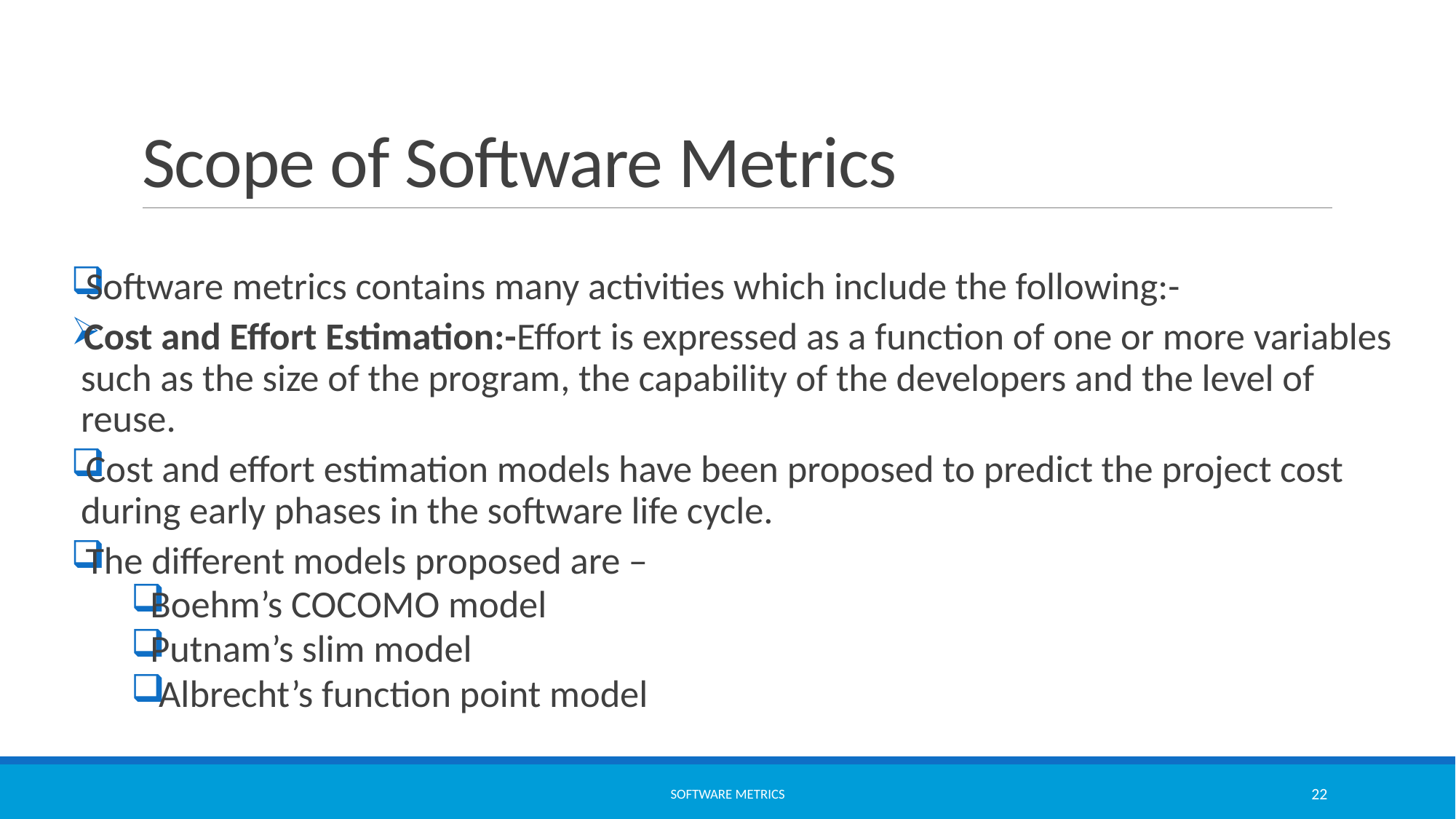

# Scope of Software Metrics

Software metrics contains many activities which include the following:-
Cost and Effort Estimation:-Effort is expressed as a function of one or more variables such as the size of the program, the capability of the developers and the level of reuse.
Cost and effort estimation models have been proposed to predict the project cost during early phases in the software life cycle.
The different models proposed are –
Boehm’s COCOMO model
Putnam’s slim model
 Albrecht’s function point model
software metrics
22